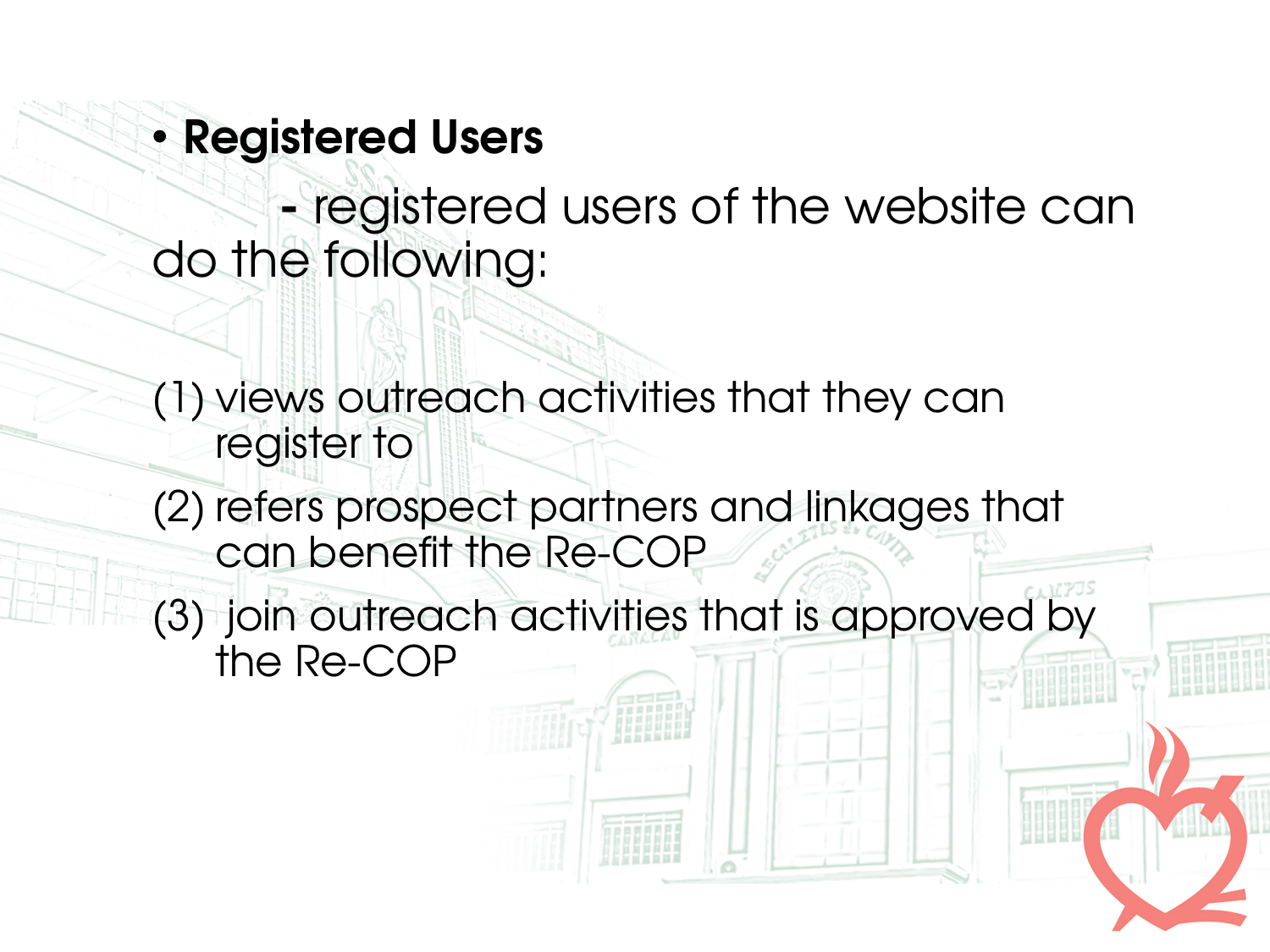

Registered Users
	- registered users of the website can do the following:

views outreach activities that they can register to
refers prospect partners and linkages that can benefit the Re-COP
 join outreach activities that is approved by the Re-COP